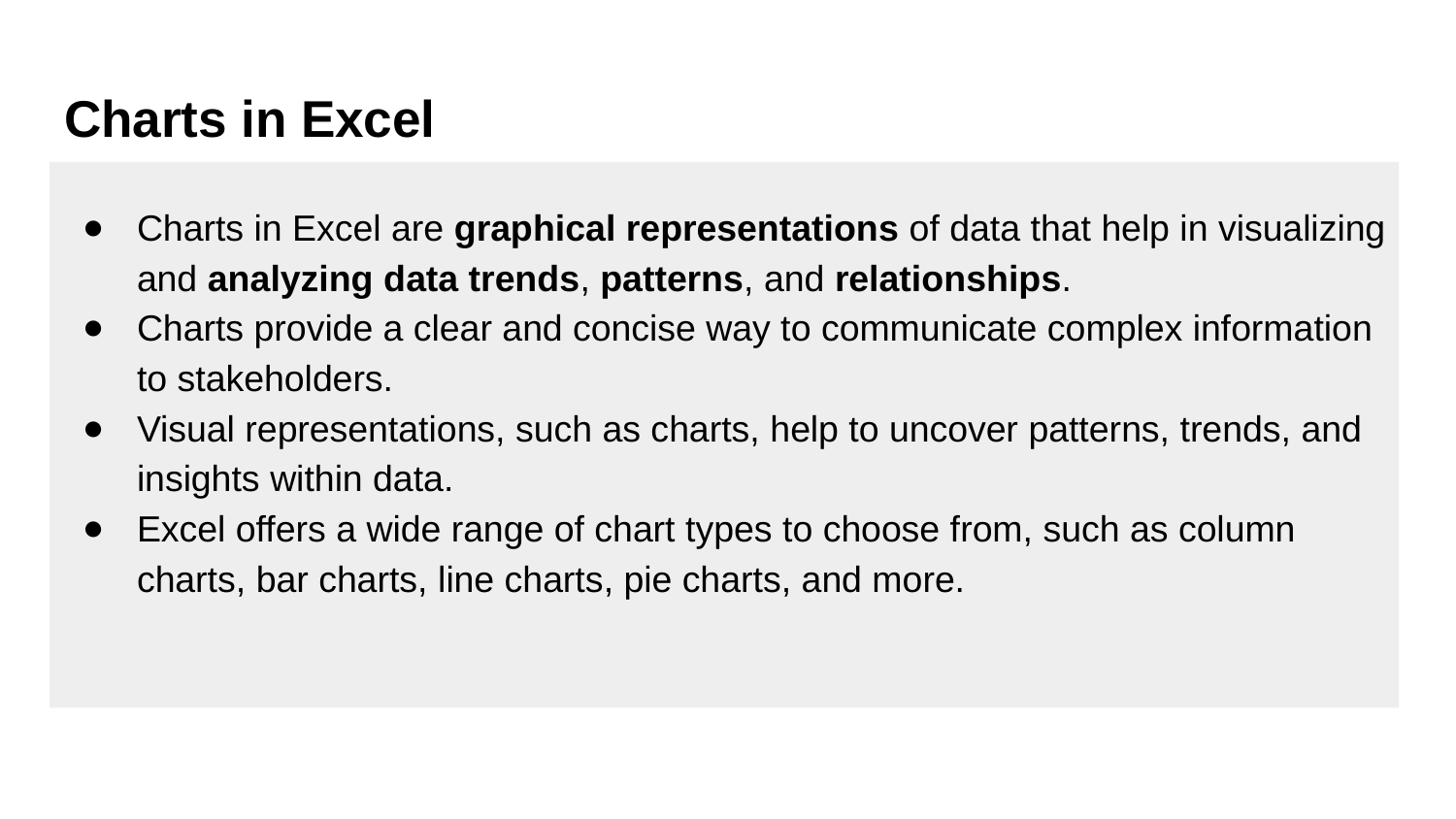

# Charts in Excel

Charts in Excel are graphical representations of data that help in visualizing and analyzing data trends, patterns, and relationships.
Charts provide a clear and concise way to communicate complex information to stakeholders.
Visual representations, such as charts, help to uncover patterns, trends, and insights within data.
Excel offers a wide range of chart types to choose from, such as column charts, bar charts, line charts, pie charts, and more.